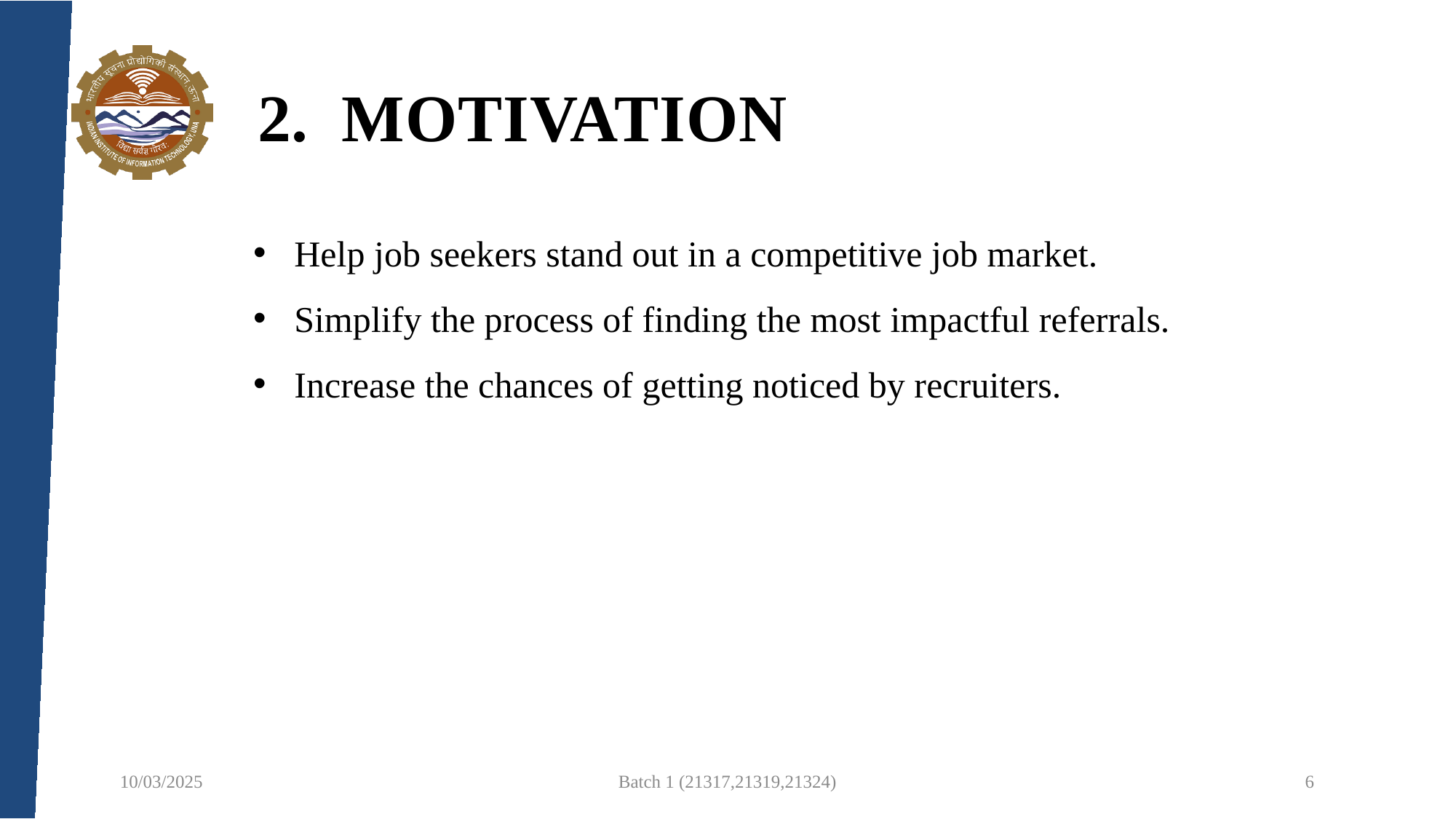

# 2.  MOTIVATION

Help job seekers stand out in a competitive job market.
Simplify the process of finding the most impactful referrals.
Increase the chances of getting noticed by recruiters.
10/03/2025

Batch 1 (21317,21319,21324)

6